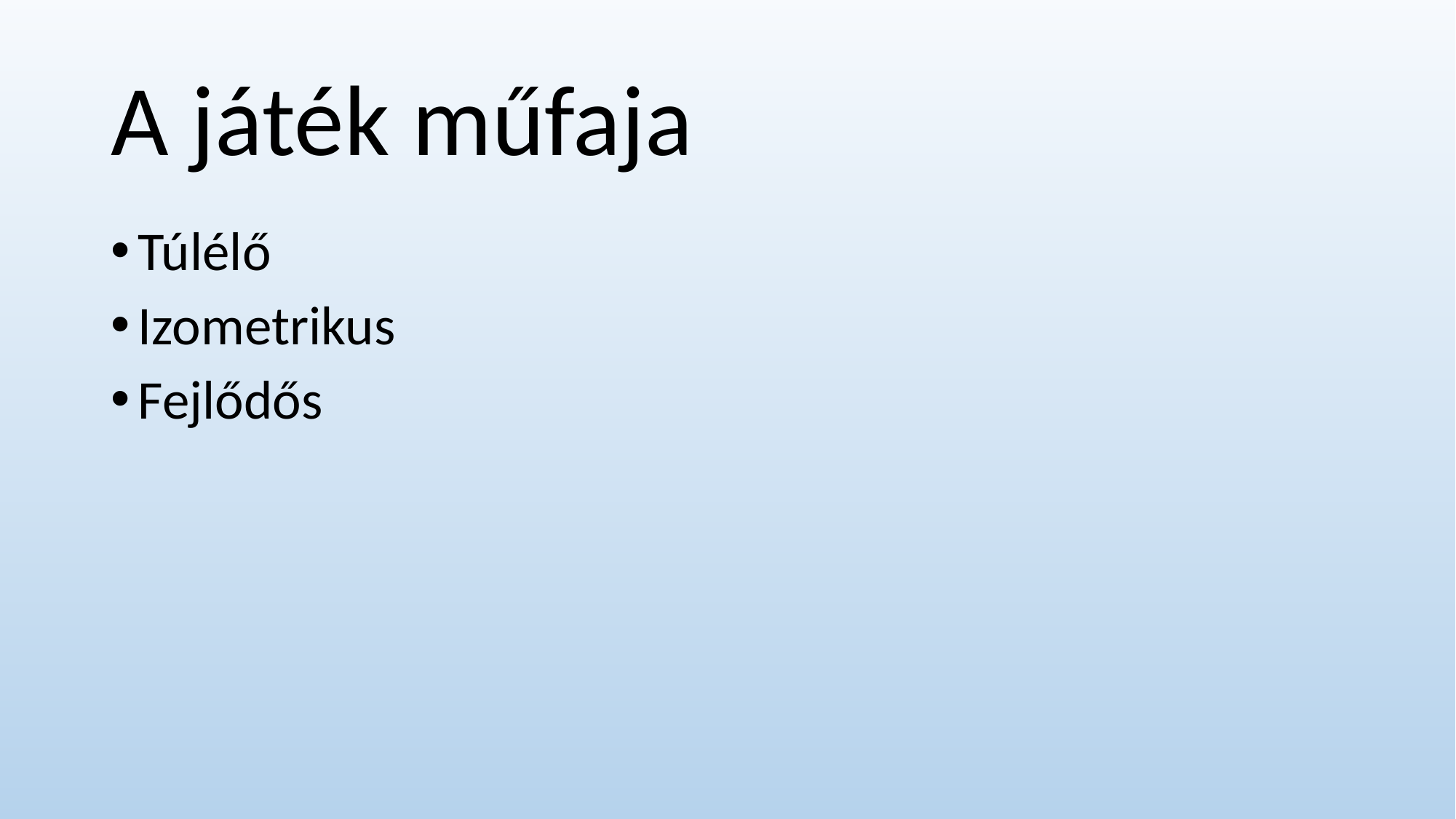

# A játék műfaja
Túlélő
Izometrikus
Fejlődős